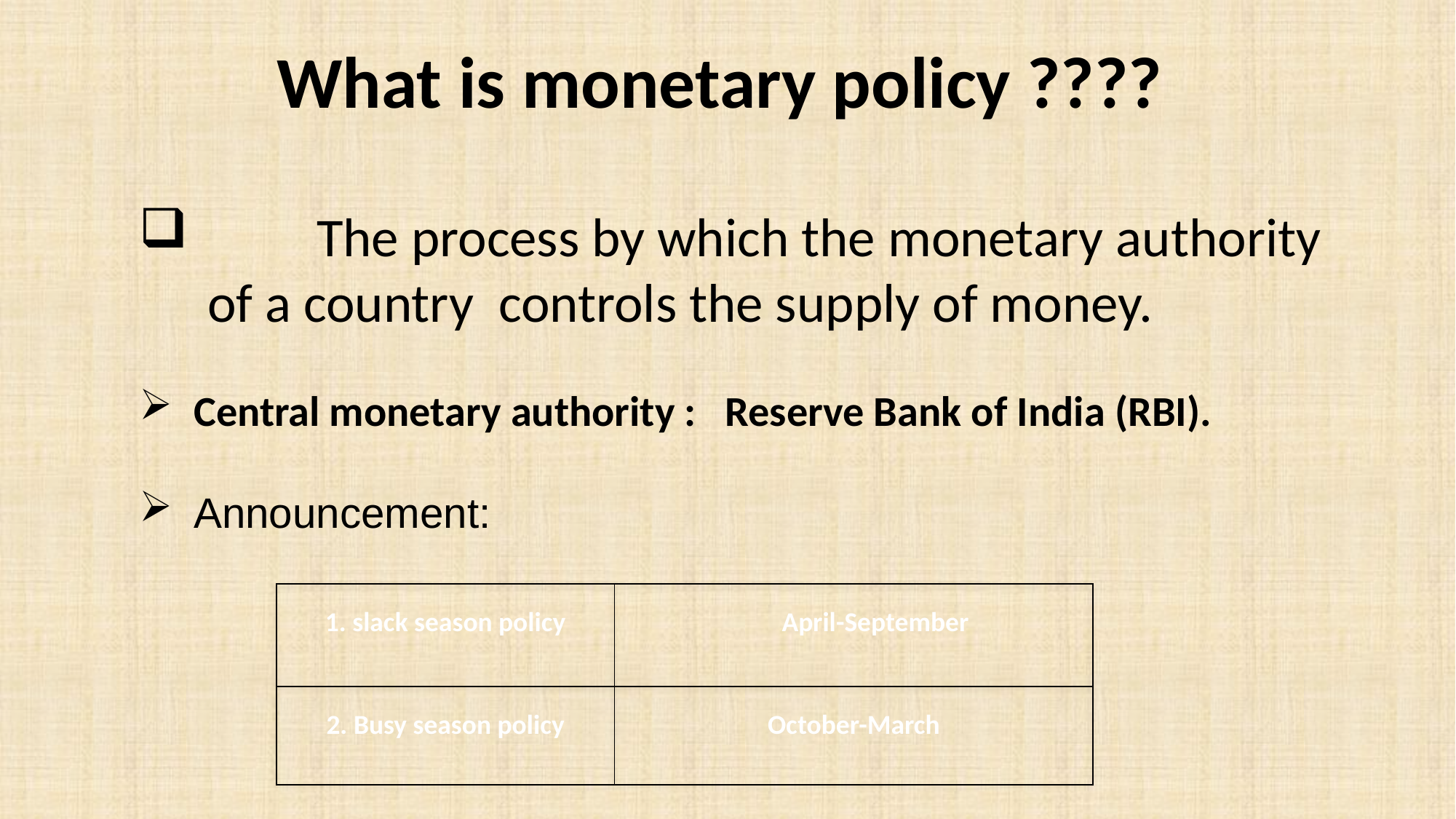

What is monetary policy ????
	The process by which the monetary authority of a country  controls the supply of money.

Central monetary authority :   Reserve Bank of India (RBI).

Announcement:
| 1. slack season policy | April-September |
| --- | --- |
| 2. Busy season policy | October-March |